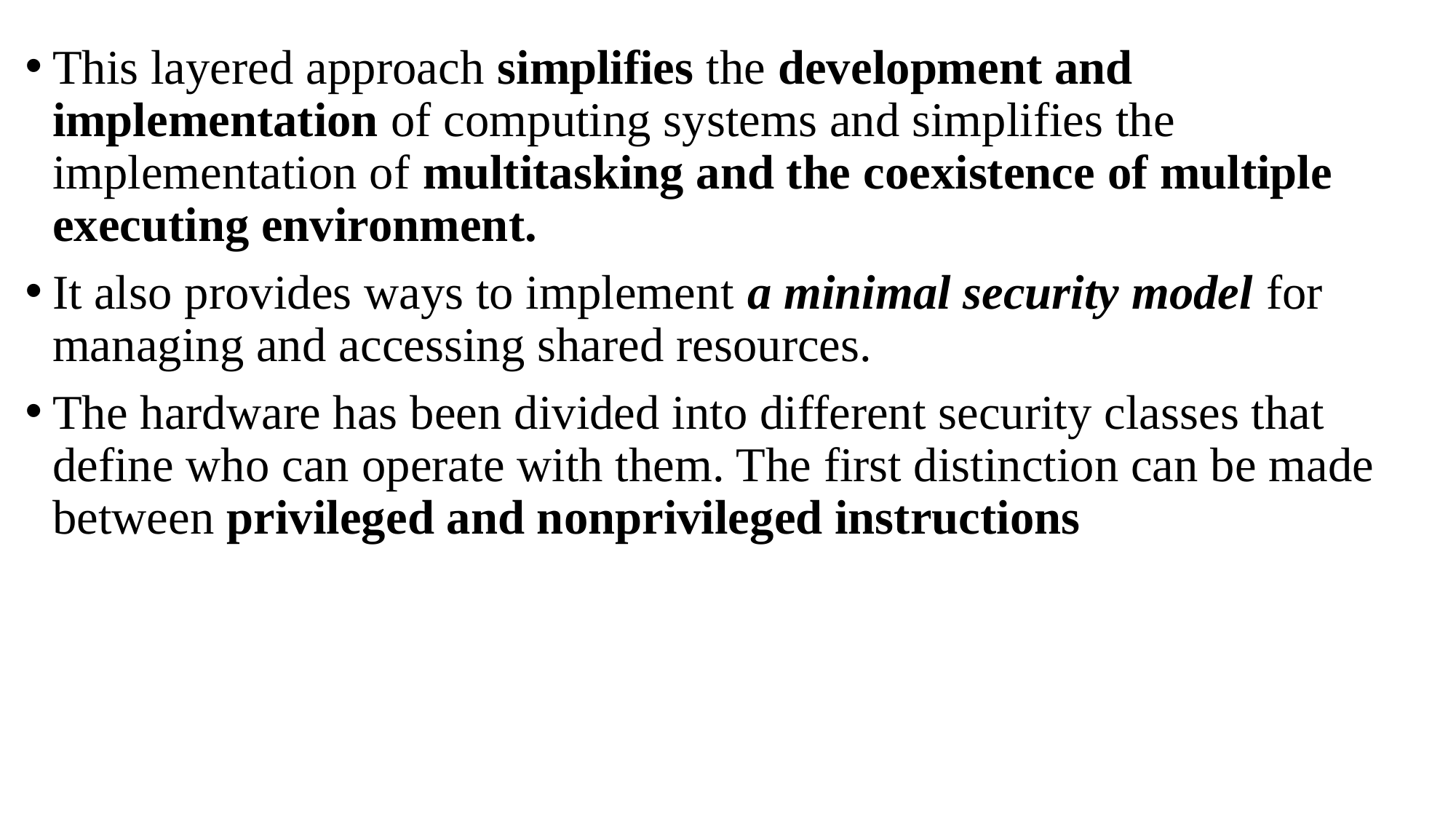

This layered approach simplifies the development and implementation of computing systems and simplifies the implementation of multitasking and the coexistence of multiple executing environment.
It also provides ways to implement a minimal security model for managing and accessing shared resources.
The hardware has been divided into different security classes that define who can operate with them. The first distinction can be made between privileged and nonprivileged instructions